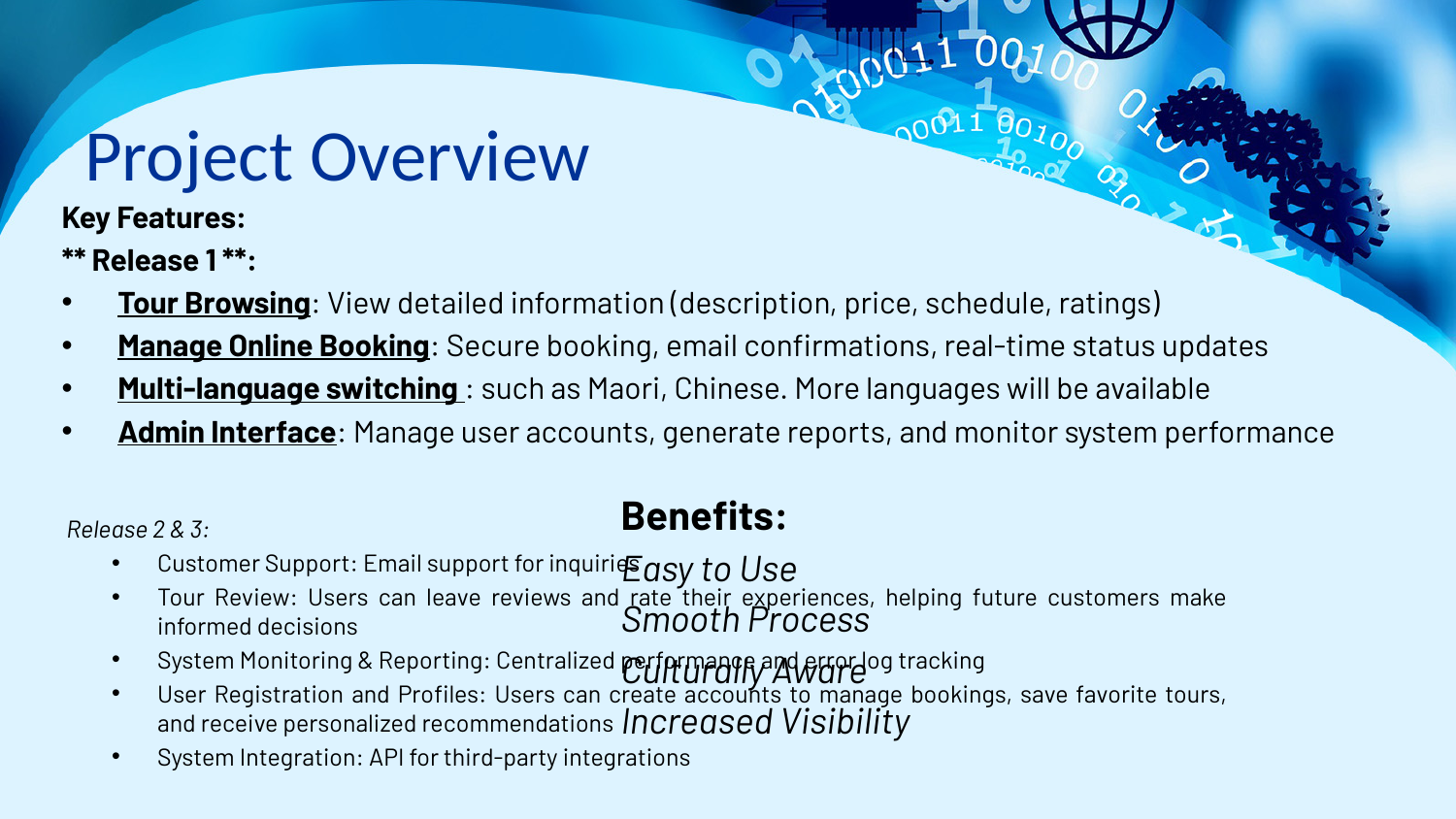

# Project Overview
Key Features:
** Release 1 **:
Tour Browsing: View detailed information (description, price, schedule, ratings)
Manage Online Booking: Secure booking, email confirmations, real-time status updates
Multi-language switching : such as Maori, Chinese. More languages will be available
Admin Interface: Manage user accounts, generate reports, and monitor system performance

Benefits:
Easy to Use
Smooth Process
Culturally Aware
Increased Visibility
Release 2 & 3:
Customer Support: Email support for inquiries
Tour Review: Users can leave reviews and rate their experiences, helping future customers make informed decisions
System Monitoring & Reporting: Centralized performance and error log tracking
User Registration and Profiles: Users can create accounts to manage bookings, save favorite tours, and receive personalized recommendations
System Integration: API for third-party integrations